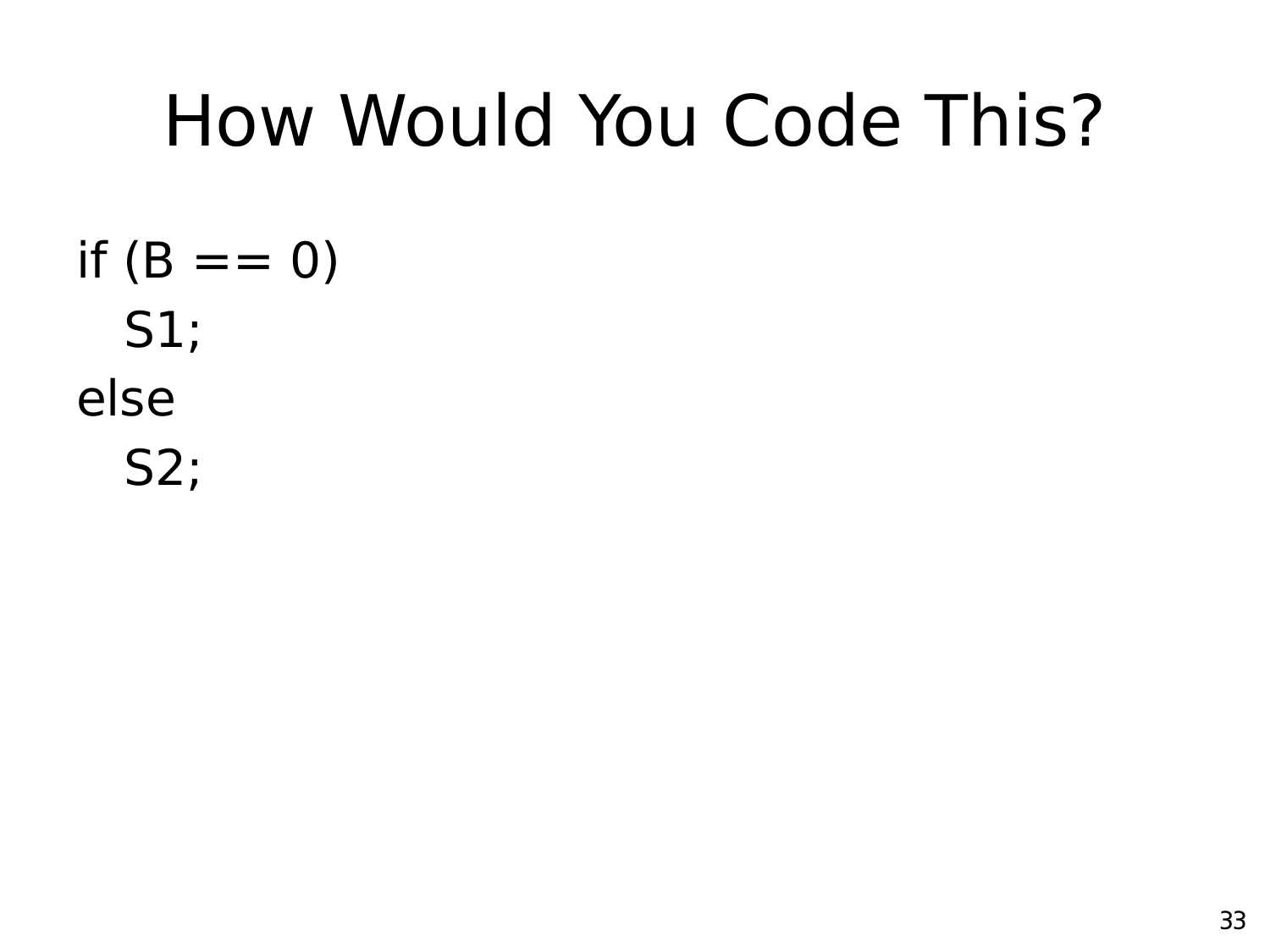

# How Would You Code This?
if (B == 0)
	S1;
else
	S2;